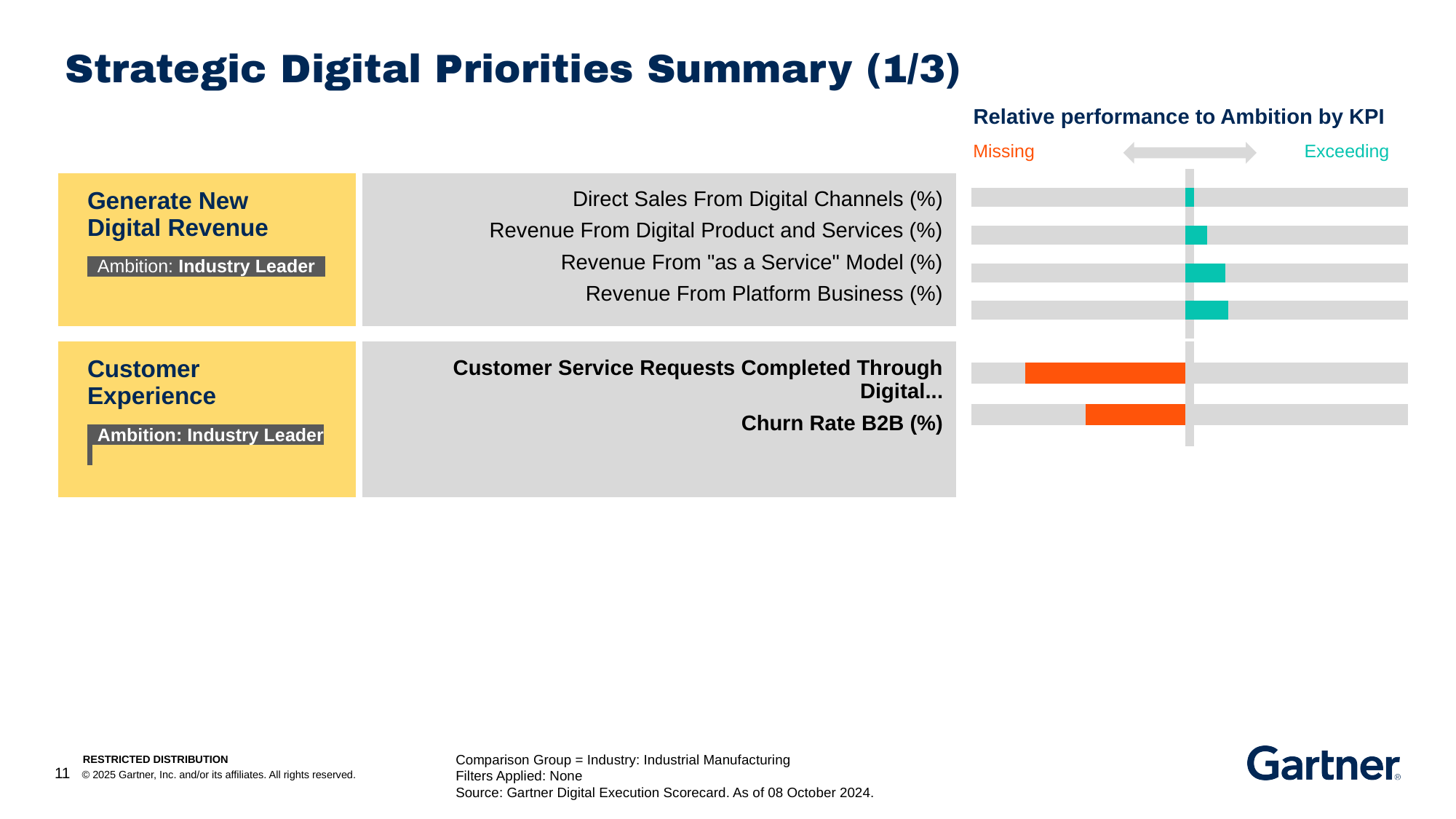

Strategic Digital Priorities Summary (1/3)
Relative performance to Ambition by KPI
Missing
Exceeding

| Generate New Digital Revenue Ambition: Industry Leader . | Direct Sales From Digital Channels (%) Revenue From Digital Product and Services (%) Revenue From "as a Service" Model (%) Revenue From Platform Business (%) |
| --- | --- |
| Customer Experience Ambition: Industry Leader . | Customer Service Requests Completed Through Digital... Churn Rate B2B (%) |

### Chart

| Category | S1 | S2 | S3 | S4 | S5 | S6 | S7 | S8 | S9 |
|---|---|---|---|---|---|---|---|---|---|
| kpi0A | 100.0 | 0.0 | 0.0 | 4.0 | 0.0 | 0.0 | 0.0 | 0.0 | 100.0 |
| kpi0B | 0.0 | 100.0 | 0.0 | 0.0 | 0.0 | 4.0 | 0.0 | 100.0 | 0.0 |
| kpi1A | 100.0 | 0.0 | 0.0 | 4.0 | 0.0 | 0.0 | 0.0 | 0.0 | 100.0 |
| kpi1B | 0.0 | 100.0 | 0.0 | 0.0 | 0.0 | 4.0 | 6.19266055045872 | 93.8073394495413 | 0.0 |
| kpi2A | 100.0 | 0.0 | 0.0 | 4.0 | 0.0 | 0.0 | 0.0 | 0.0 | 100.0 |
| kpi2B | 0.0 | 100.0 | 0.0 | 0.0 | 0.0 | 4.0 | 14.4472361809045 | 85.5527638190955 | 0.0 |
| kpi3A | 100.0 | 0.0 | 0.0 | 4.0 | 0.0 | 0.0 | 0.0 | 0.0 | 100.0 |
| kpi3B | 0.0 | 100.0 | 0.0 | 0.0 | 0.0 | 4.0 | 15.9090909090909 | 84.0909090909091 | 0.0 |
| kpi4Last | 100.0 | 0.0 | 0.0 | 4.0 | 0.0 | 0.0 | 0.0 | 0.0 | 100.0 |

### Chart

| Category | S1 | S2 | S3 | S4 | S5 | S6 | S7 | S8 | S9 |
|---|---|---|---|---|---|---|---|---|---|
| kpi0A | 100.0 | 0.0 | 0.0 | 4.0 | 0.0 | 0.0 | 0.0 | 0.0 | 100.0 |
| kpi0B | 0.0 | 25.0 | 75.0 | 4.0 | 0.0 | 0.0 | 0.0 | 100.0 | 0.0 |
| kpi1A | 100.0 | 0.0 | 0.0 | 4.0 | 0.0 | 0.0 | 0.0 | 0.0 | 100.0 |
| kpi1B | 0.0 | 53.3018867924528 | 46.6981132075472 | 4.0 | 0.0 | 0.0 | 0.0 | 100.0 | 0.0 |
| kpi2Last | 100.0 | 0.0 | 0.0 | 4.0 | 0.0 | 0.0 | 0.0 | 0.0 | 100.0 |
Comparison Group = Industry: Industrial Manufacturing
Filters Applied: None
Source: Gartner Digital Execution Scorecard. As of 08 October 2024.